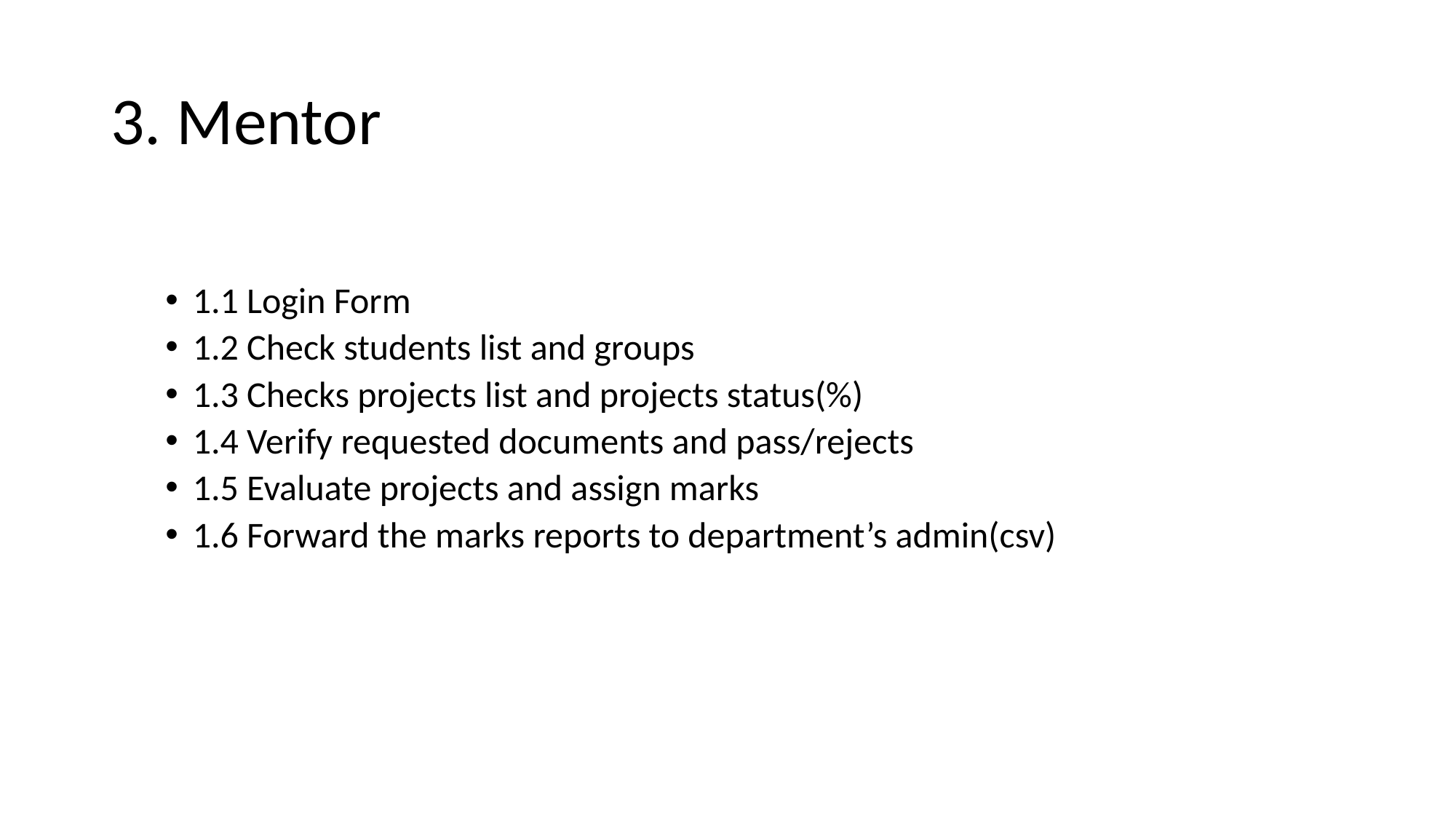

# 3. Mentor

1.1 Login Form
1.2 Check students list and groups
1.3 Checks projects list and projects status(%)
1.4 Verify requested documents and pass/rejects
1.5 Evaluate projects and assign marks
1.6 Forward the marks reports to department’s admin(csv)